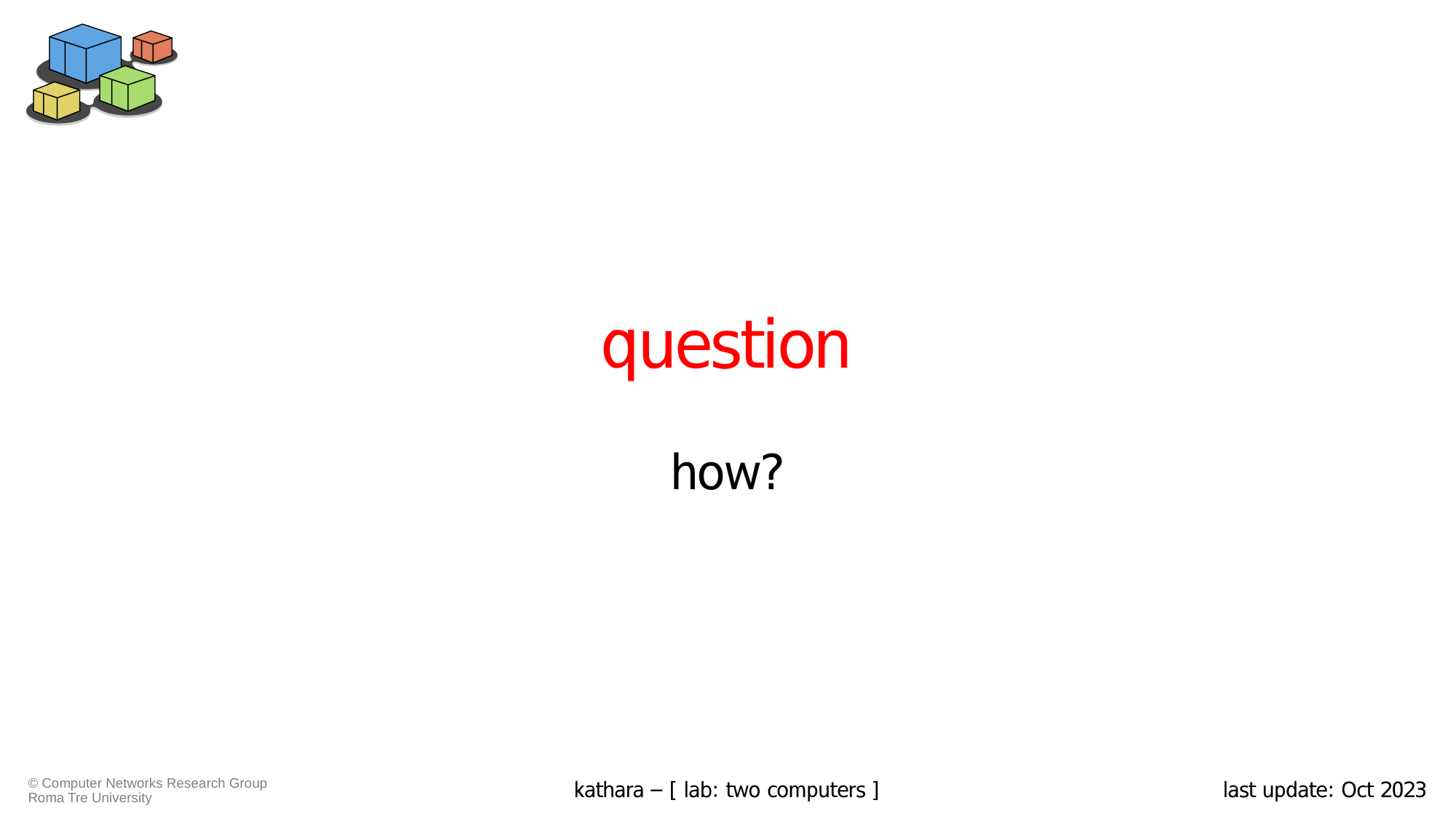

# question
how?
kathara – [ lab: two computers ]
last update: Oct 2023